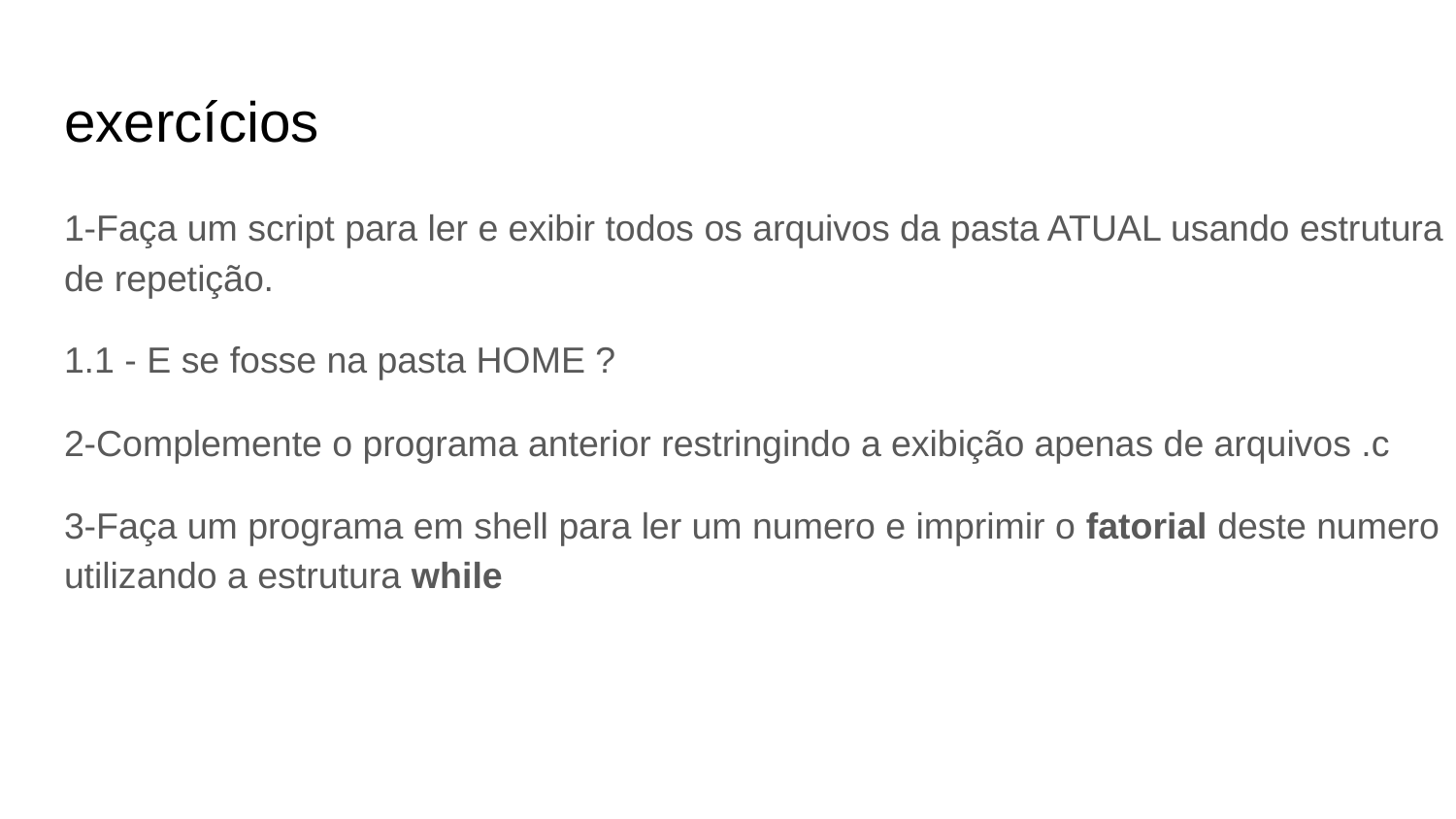

# exercícios
1-Faça um script para ler e exibir todos os arquivos da pasta ATUAL usando estrutura de repetição.
1.1 - E se fosse na pasta HOME ?
2-Complemente o programa anterior restringindo a exibição apenas de arquivos .c
3-Faça um programa em shell para ler um numero e imprimir o fatorial deste numero utilizando a estrutura while